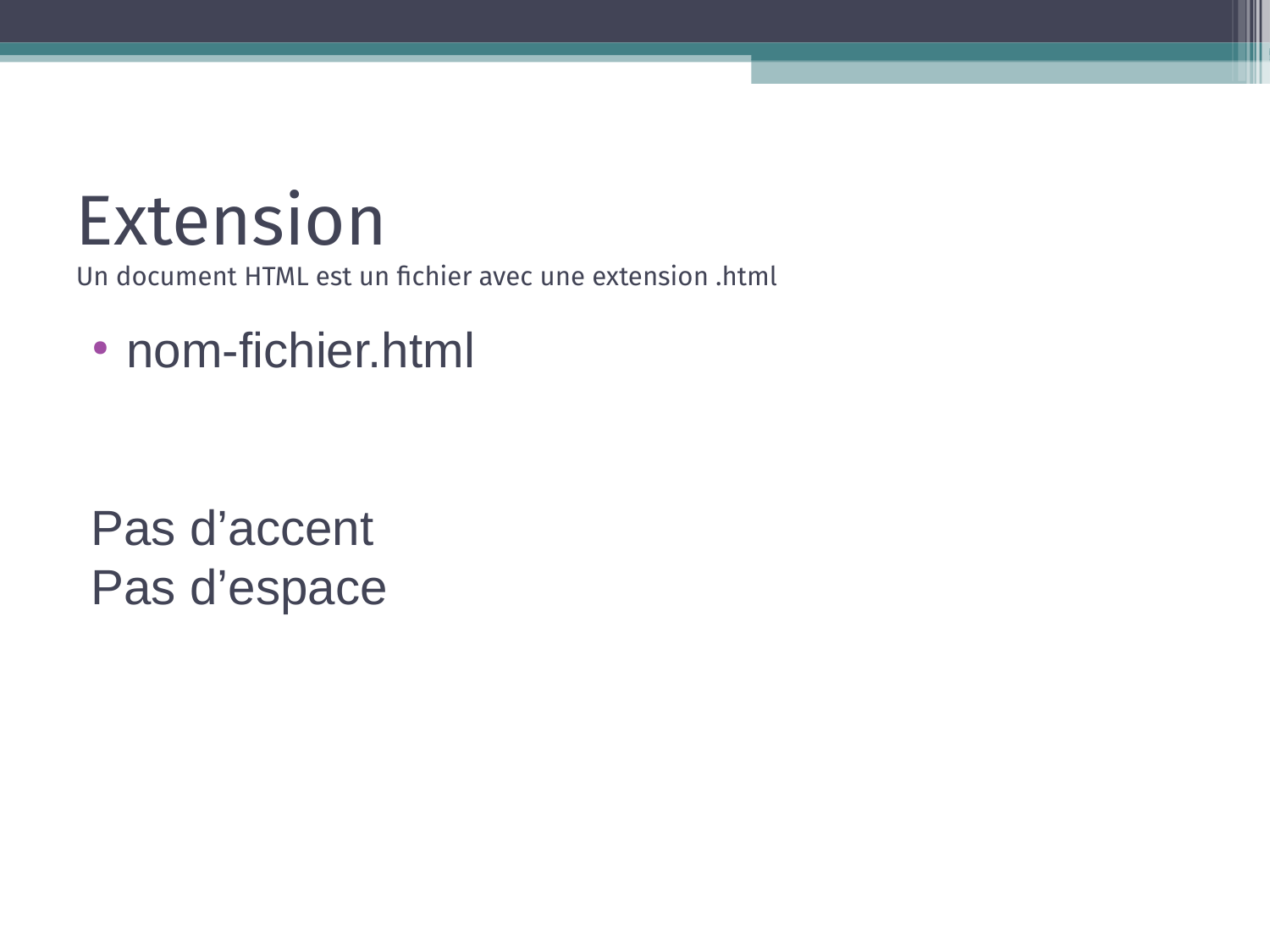

Extension
Un document HTML est un fichier avec une extension .html
nom-fichier.html

Pas d’accent
Pas d’espace